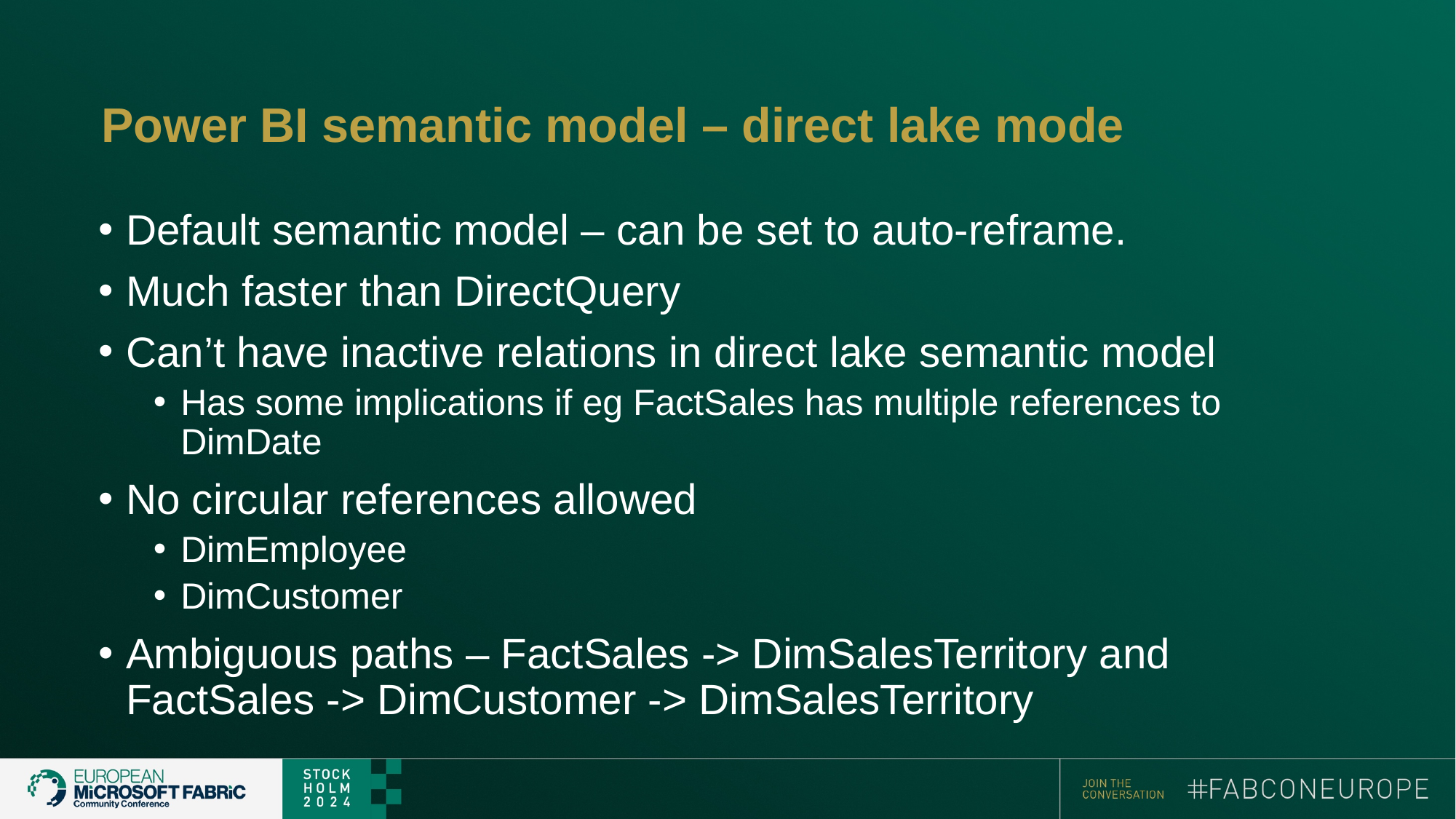

# Power BI semantic model – direct lake mode
Default semantic model – can be set to auto-reframe.
Much faster than DirectQuery
Can’t have inactive relations in direct lake semantic model
Has some implications if eg FactSales has multiple references to DimDate
No circular references allowed
DimEmployee
DimCustomer
Ambiguous paths – FactSales -> DimSalesTerritory and FactSales -> DimCustomer -> DimSalesTerritory